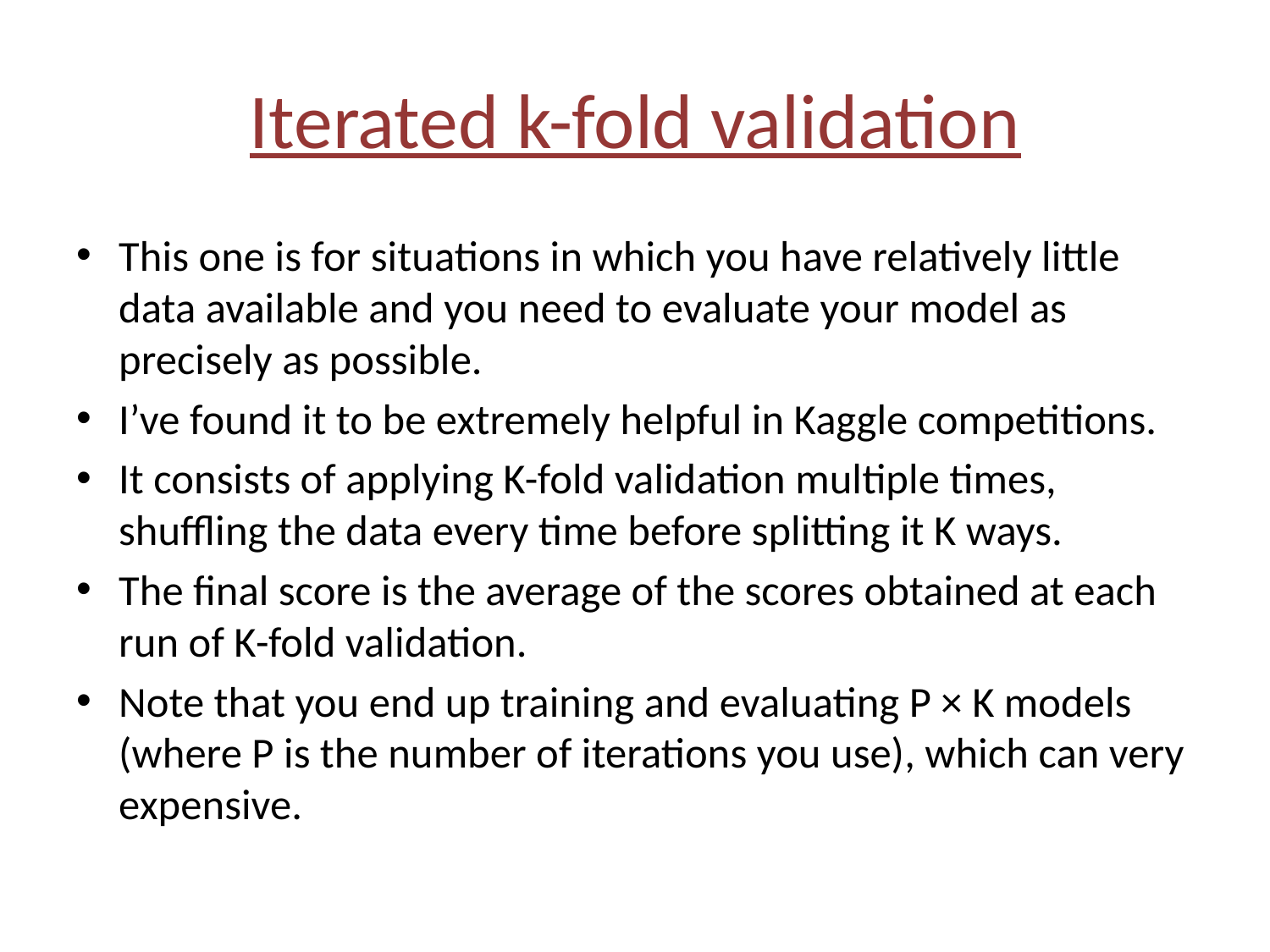

# Iterated k-fold validation
This one is for situations in which you have relatively little data available and you need to evaluate your model as precisely as possible.
I’ve found it to be extremely helpful in Kaggle competitions.
It consists of applying K-fold validation multiple times, shuffling the data every time before splitting it K ways.
The final score is the average of the scores obtained at each run of K-fold validation.
Note that you end up training and evaluating P × K models (where P is the number of iterations you use), which can very expensive.